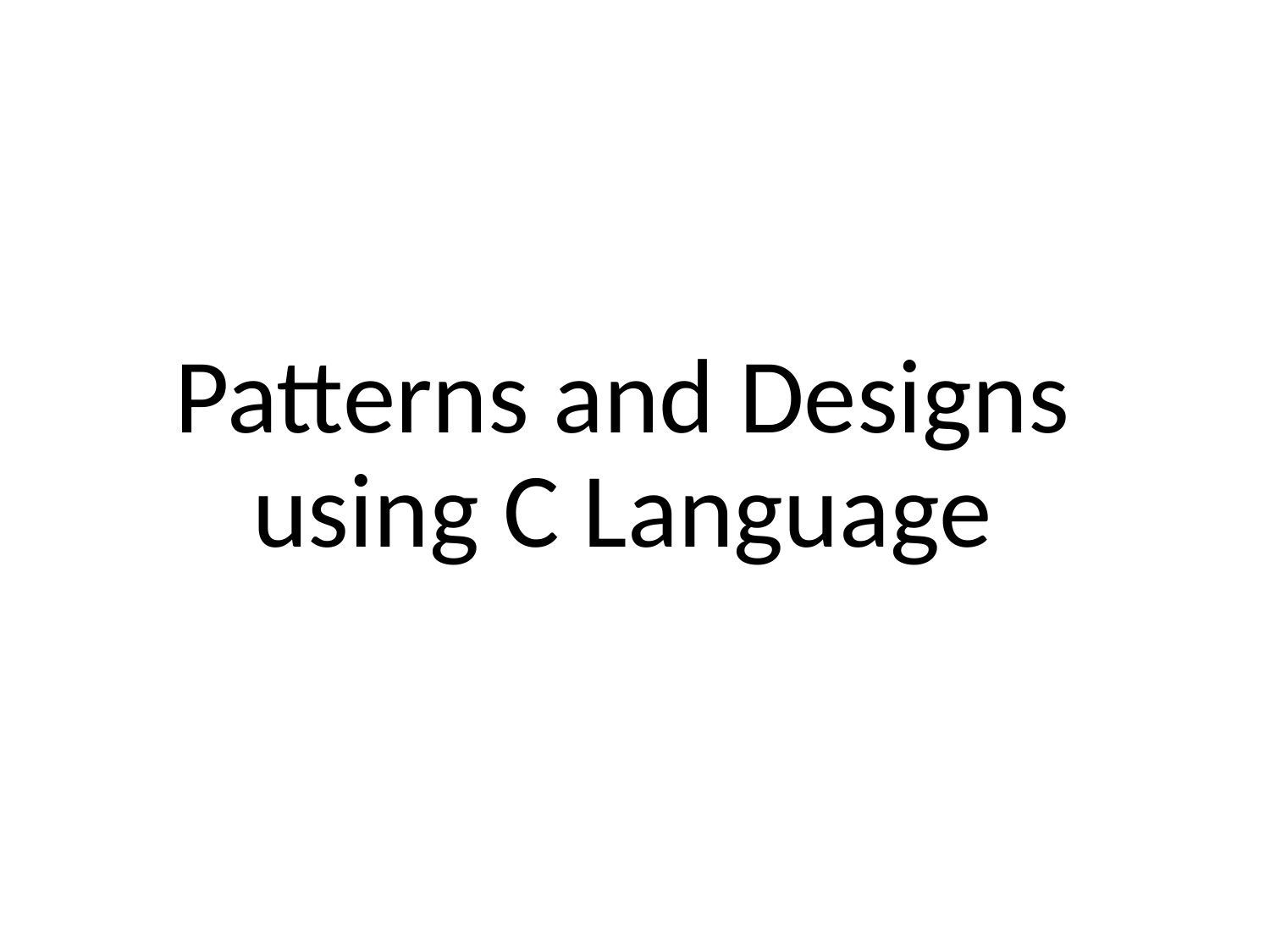

# Patterns and Designs using C Language